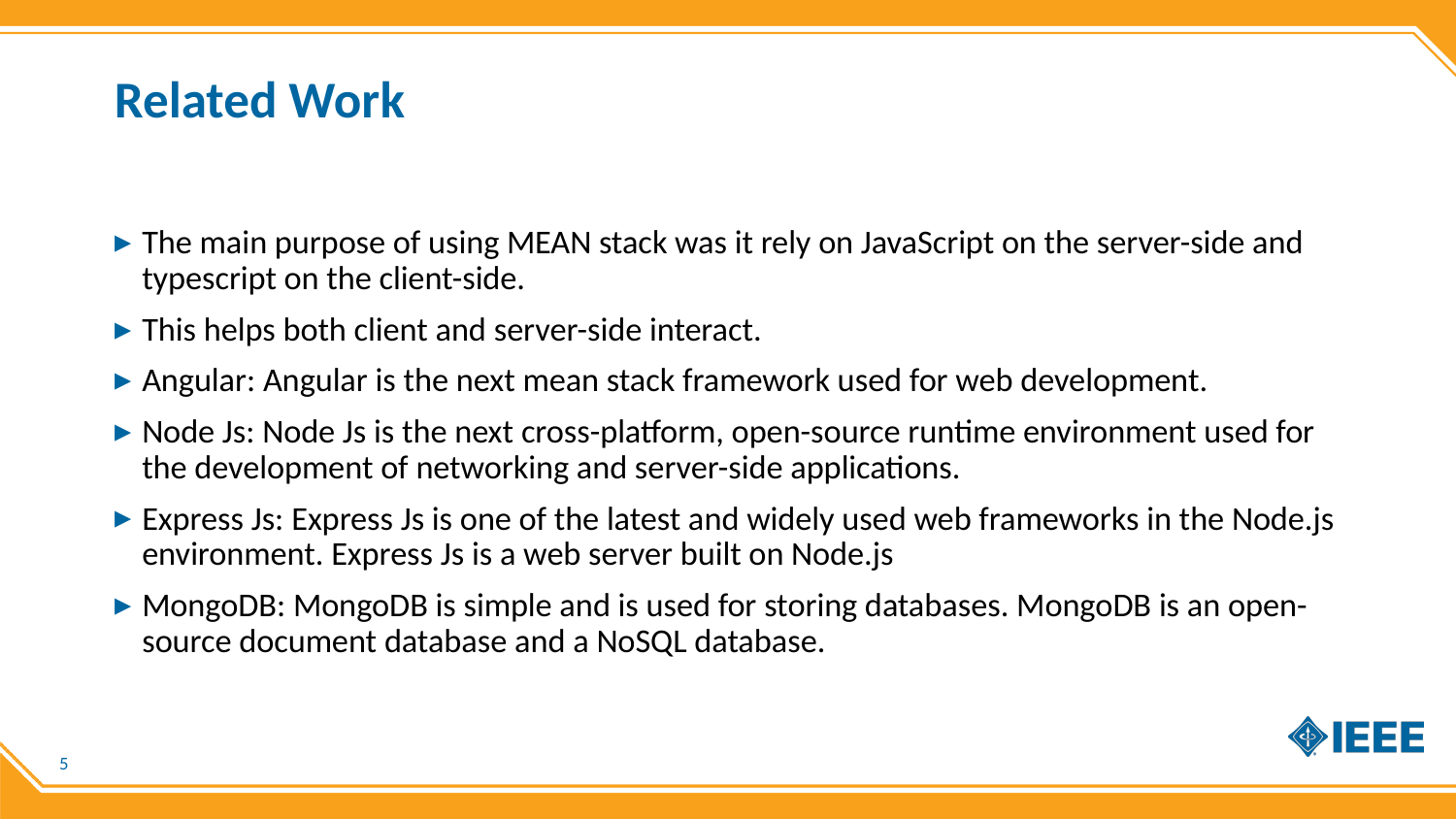

# Related Work
The main purpose of using MEAN stack was it rely on JavaScript on the server-side and typescript on the client-side.
This helps both client and server-side interact.
Angular: Angular is the next mean stack framework used for web development.
Node Js: Node Js is the next cross-platform, open-source runtime environment used for the development of networking and server-side applications.
Express Js: Express Js is one of the latest and widely used web frameworks in the Node.js environment. Express Js is a web server built on Node.js
MongoDB: MongoDB is simple and is used for storing databases. MongoDB is an open-source document database and a NoSQL database.

5